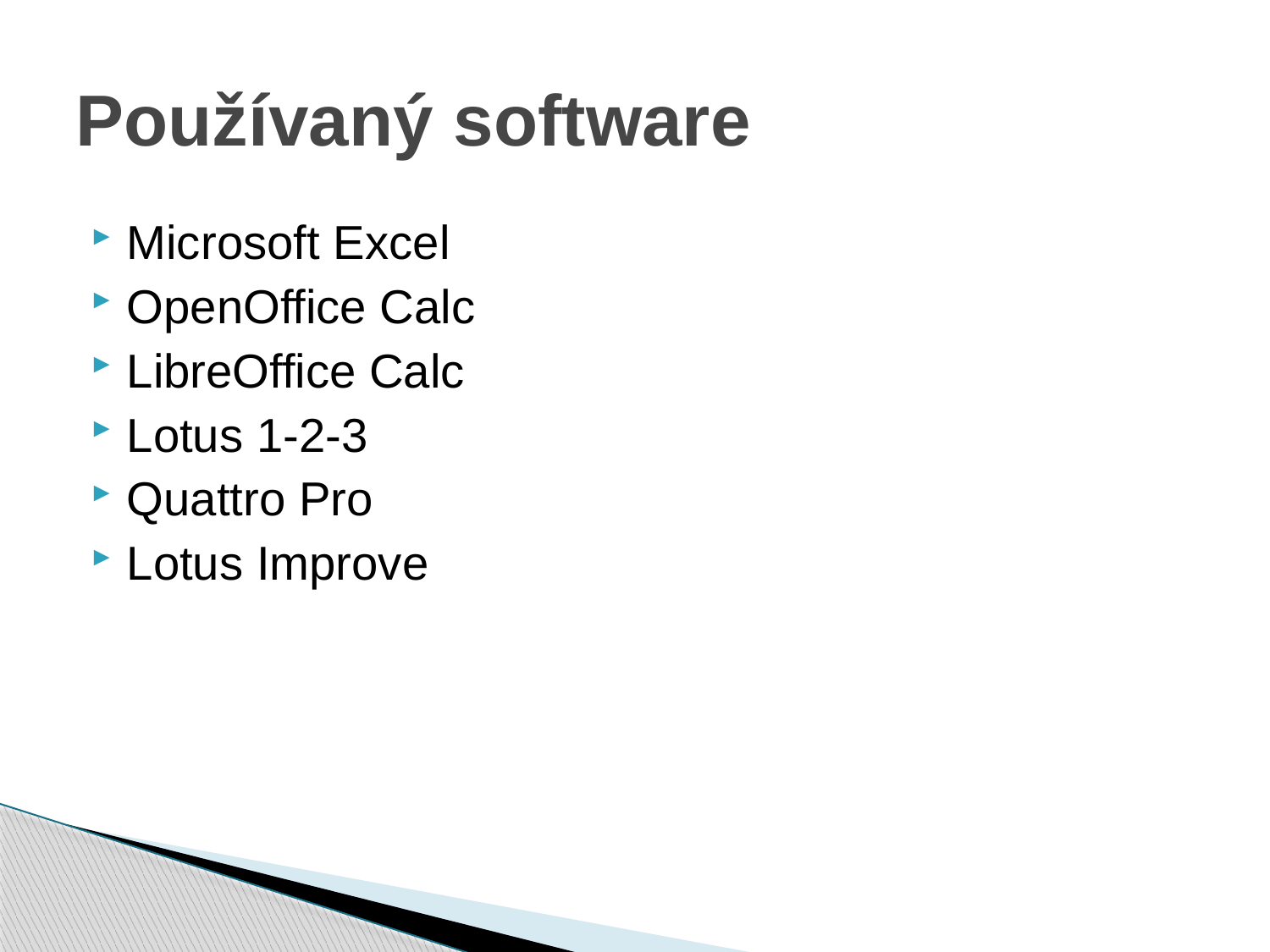

# Používaný software
Microsoft Excel
OpenOffice Calc
LibreOffice Calc
Lotus 1-2-3
Quattro Pro
Lotus Improve